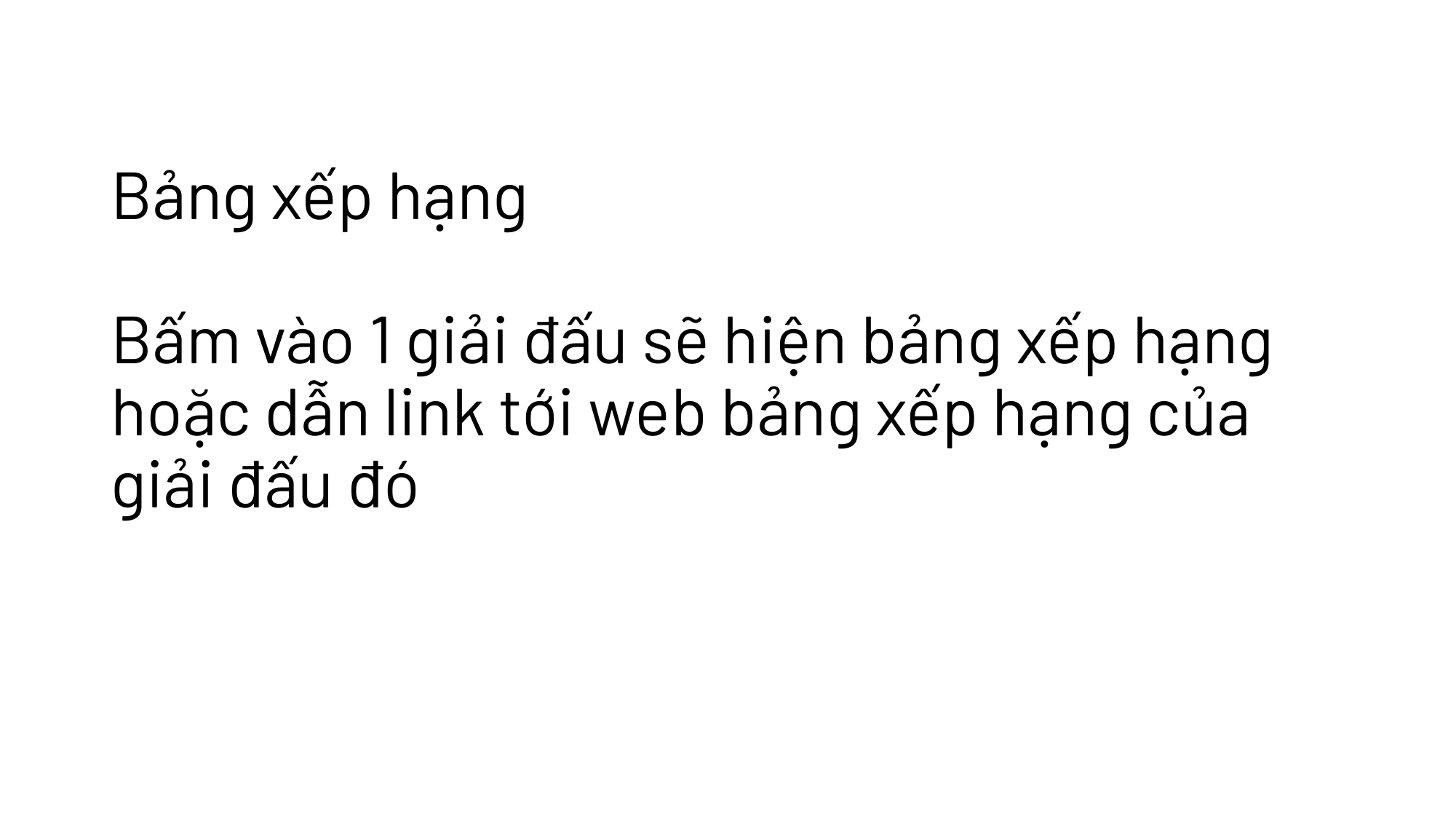

# Bảng xếp hạng Bấm vào 1 giải đấu sẽ hiện bảng xếp hạng hoặc dẫn link tới web bảng xếp hạng của giải đấu đó